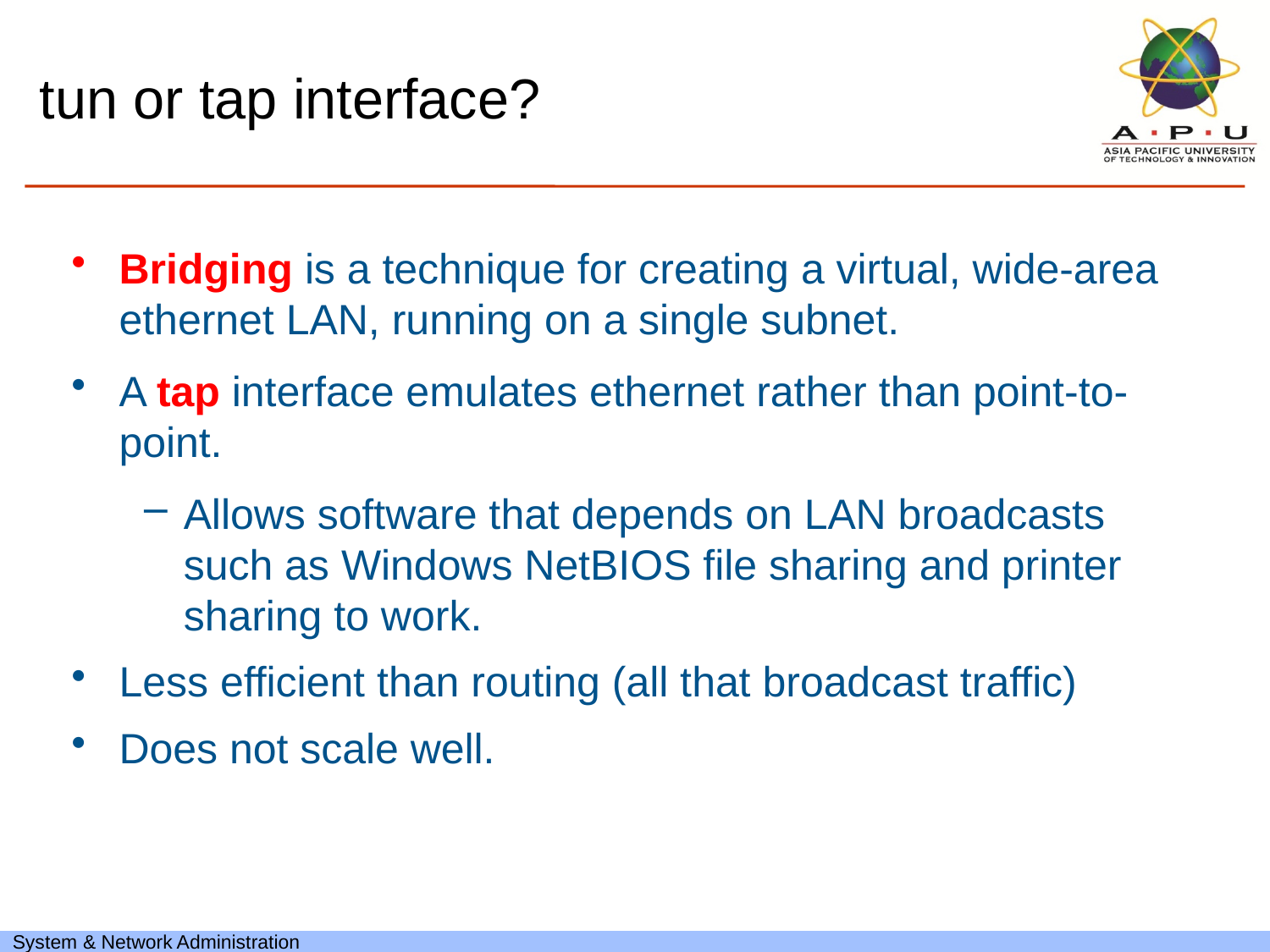

# tun or tap interface?
Bridging is a technique for creating a virtual, wide-area ethernet LAN, running on a single subnet.
A tap interface emulates ethernet rather than point-to-point.
Allows software that depends on LAN broadcasts such as Windows NetBIOS file sharing and printer sharing to work.
Less efficient than routing (all that broadcast traffic)
Does not scale well.